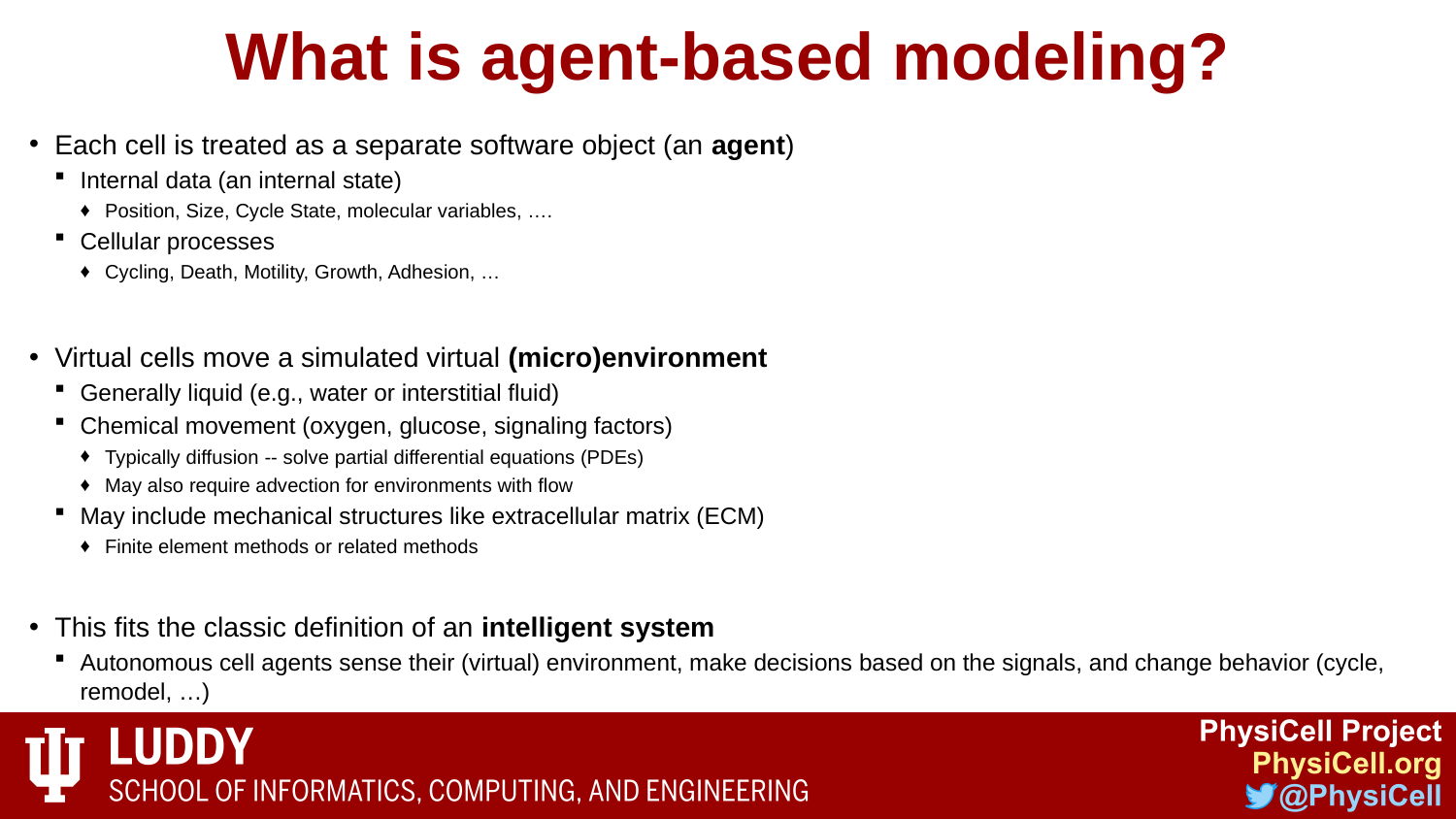

# What is agent-based modeling?
Each cell is treated as a separate software object (an agent)
Internal data (an internal state)
Position, Size, Cycle State, molecular variables, ….
Cellular processes
Cycling, Death, Motility, Growth, Adhesion, …

Virtual cells move a simulated virtual (micro)environment
Generally liquid (e.g., water or interstitial fluid)
Chemical movement (oxygen, glucose, signaling factors)
Typically diffusion -- solve partial differential equations (PDEs)
May also require advection for environments with flow
May include mechanical structures like extracellular matrix (ECM)
Finite element methods or related methods

This fits the classic definition of an intelligent system
Autonomous cell agents sense their (virtual) environment, make decisions based on the signals, and change behavior (cycle, remodel, …)